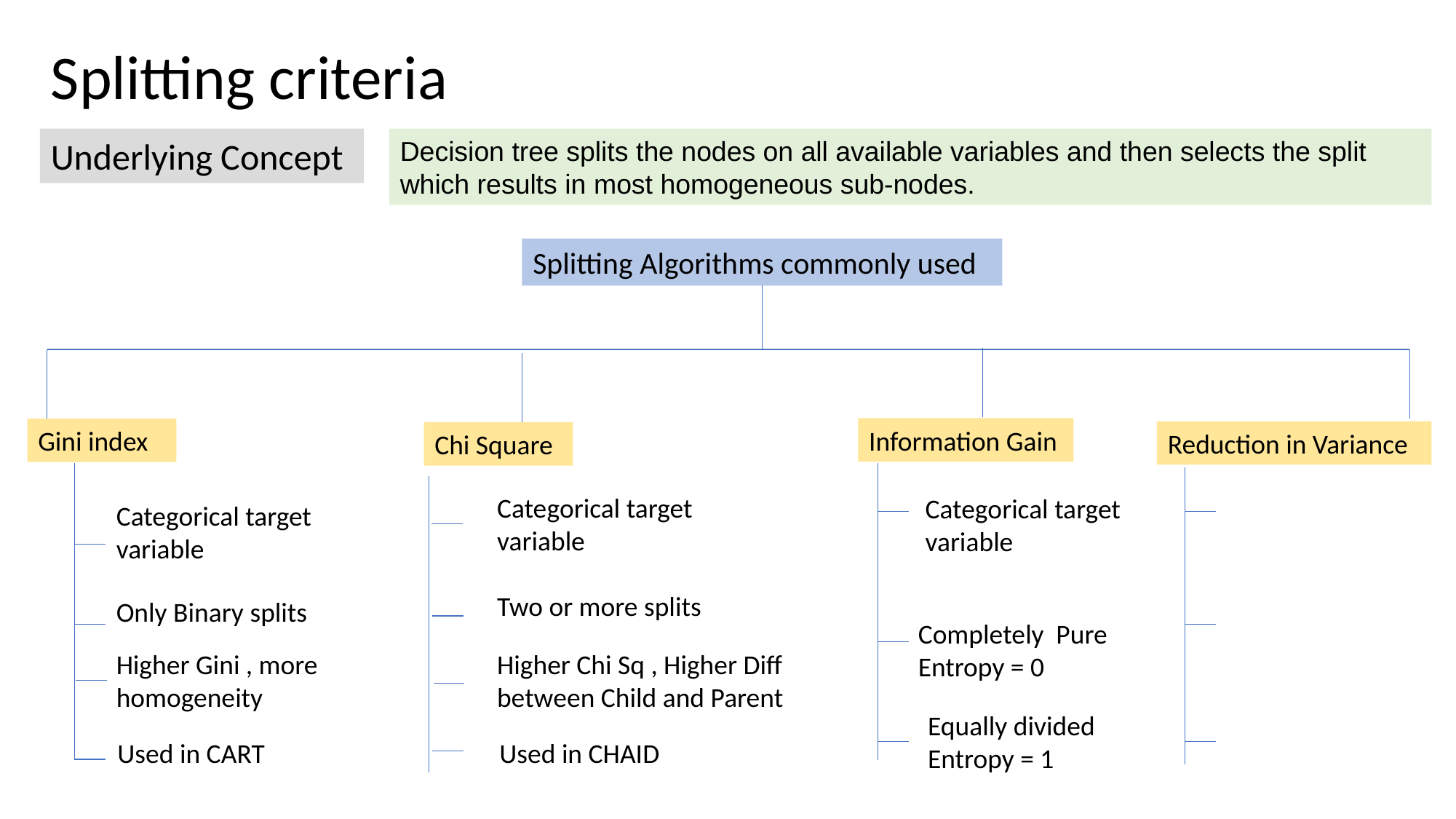

# Splitting criteria
Underlying Concept
Decision tree splits the nodes on all available variables and then selects the split which results in most homogeneous sub-nodes.
Splitting Algorithms commonly used
Information Gain
Gini index
Reduction in Variance
Chi Square
Categorical target variable
Categorical target
variable
Categorical target variable
Two or more splits
Only Binary splits
Completely  Pure Entropy = 0
Higher Chi Sq , Higher Diff between Child and Parent
Higher Gini , more homogeneity
Equally divided Entropy = 1
Used in CART
Used in CHAID